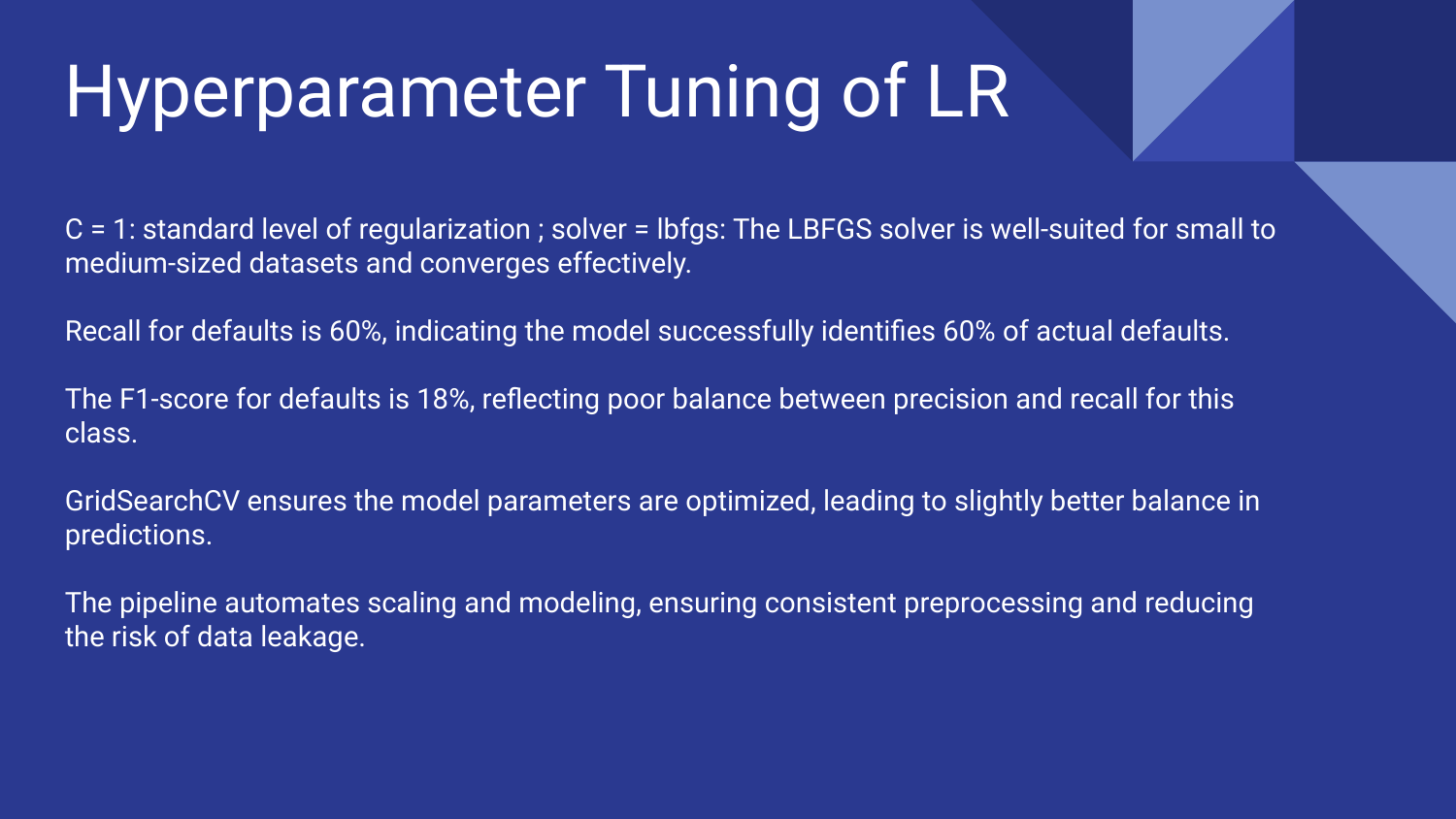

Hyperparameter Tuning of LR
C = 1: standard level of regularization ; solver = lbfgs: The LBFGS solver is well-suited for small to medium-sized datasets and converges effectively.

Recall for defaults is 60%, indicating the model successfully identifies 60% of actual defaults.

The F1-score for defaults is 18%, reflecting poor balance between precision and recall for this class.

GridSearchCV ensures the model parameters are optimized, leading to slightly better balance in predictions.

The pipeline automates scaling and modeling, ensuring consistent preprocessing and reducing the risk of data leakage.